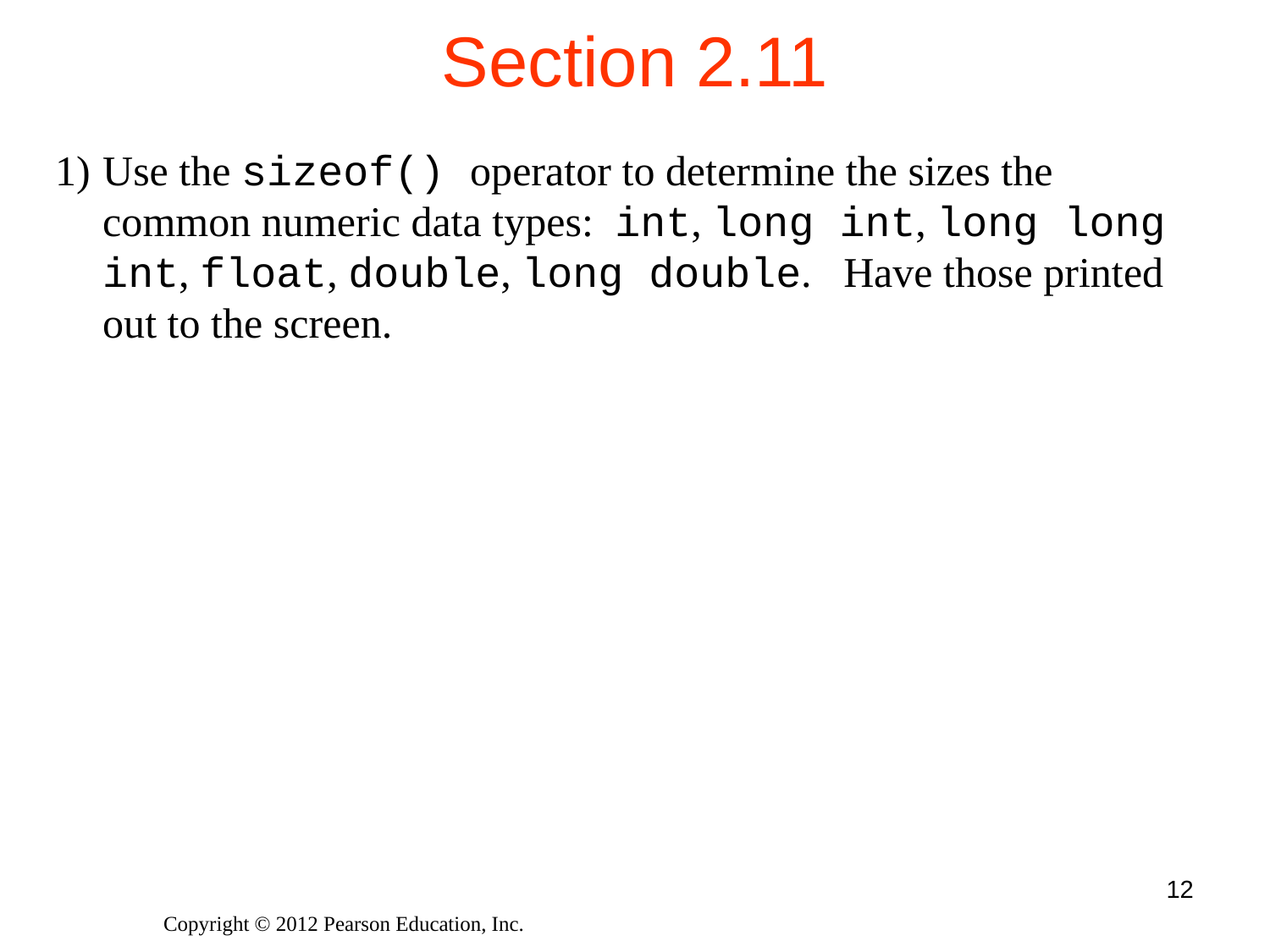

# Section 2.11
Use the sizeof() operator to determine the sizes the common numeric data types:  int, long int, long long int, float, double, long double.   Have those printed out to the screen.

12